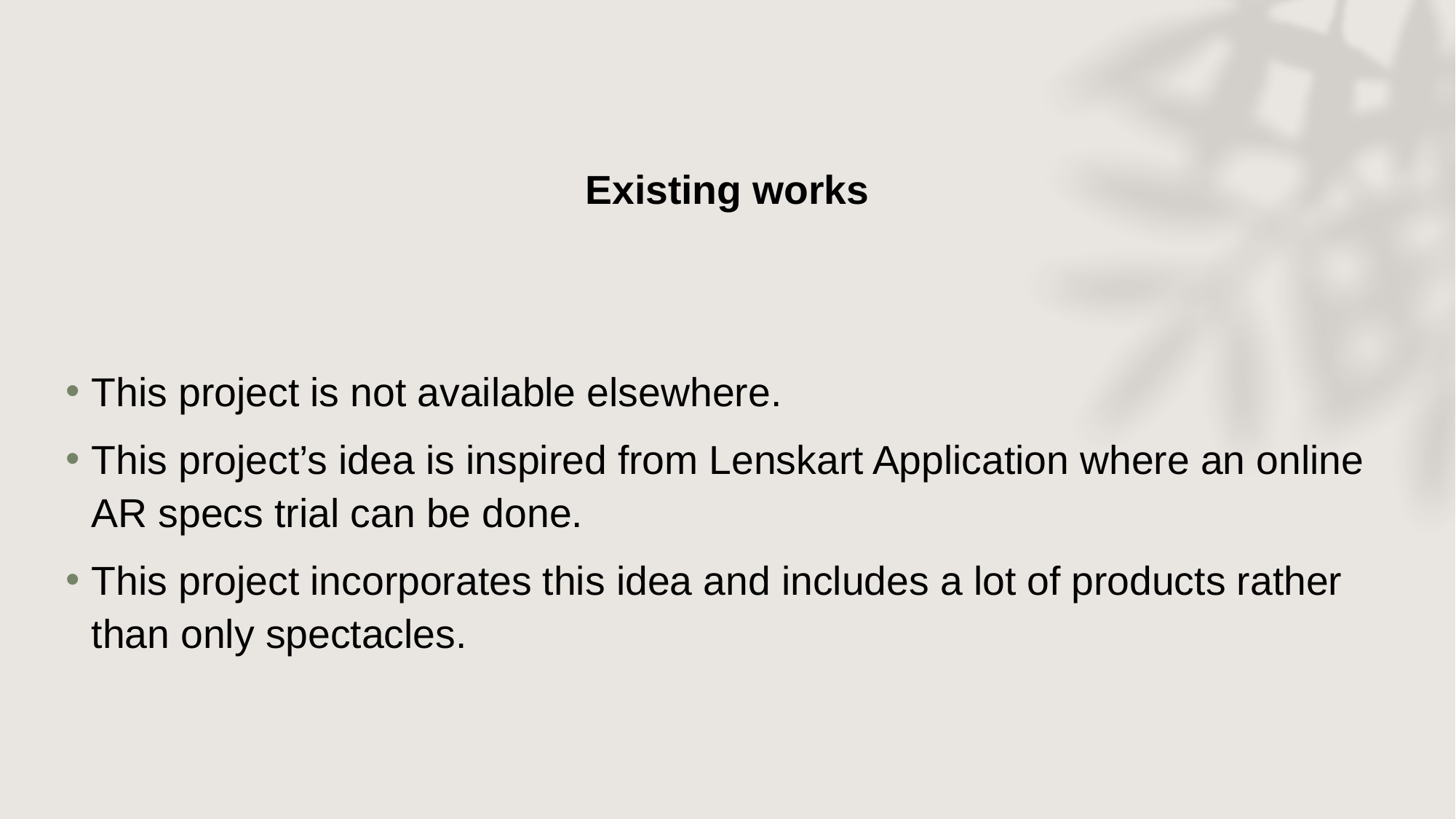

Existing works

This project is not available elsewhere.
This project’s idea is inspired from Lenskart Application where an online AR specs trial can be done.
This project incorporates this idea and includes a lot of products rather than only spectacles.